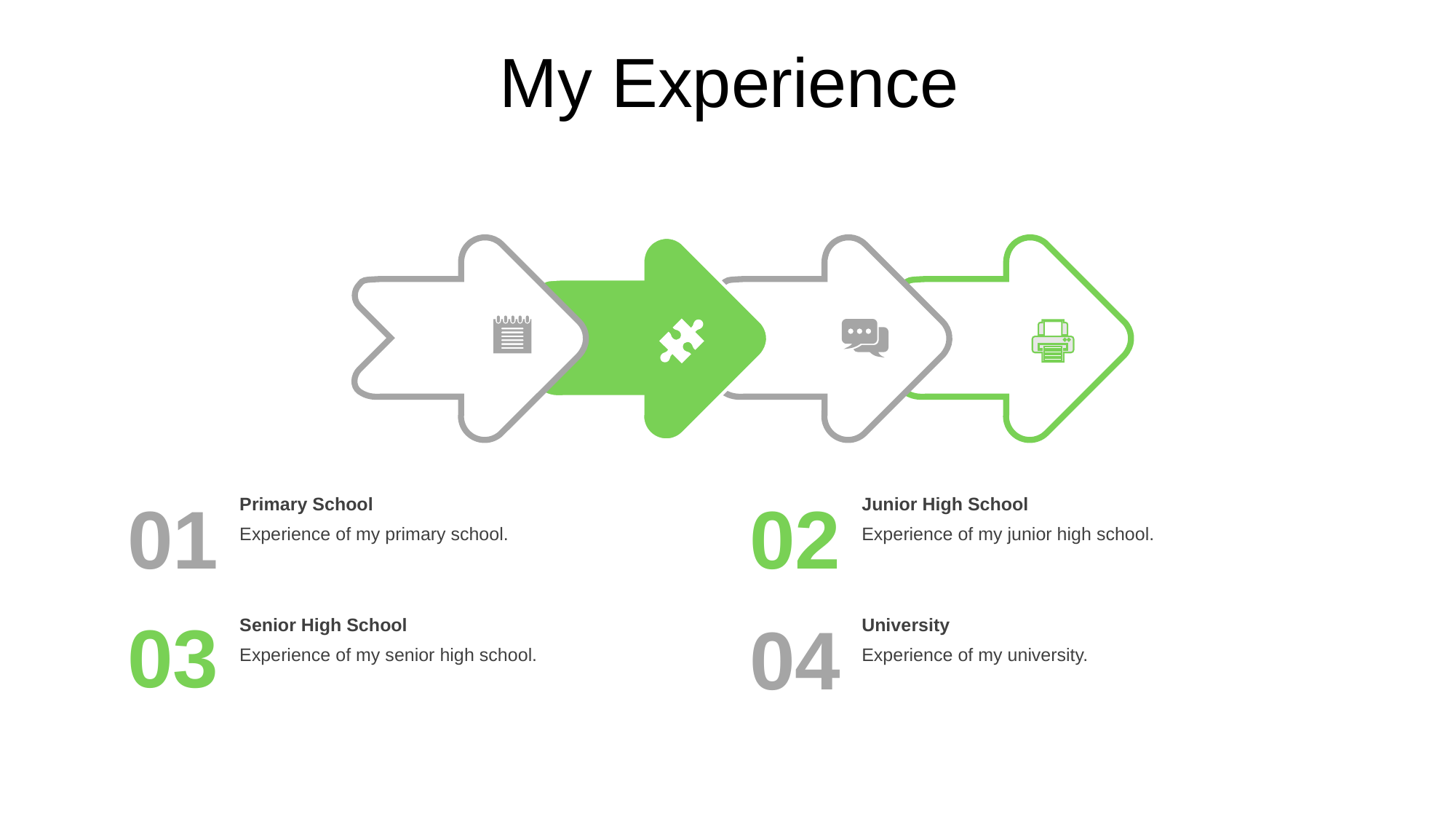

My Experience

Primary School
Experience of my primary school.
Junior High School
Experience of my junior high school.
01
02
03
Senior High School
Experience of my senior high school.
University
Experience of my university.
04